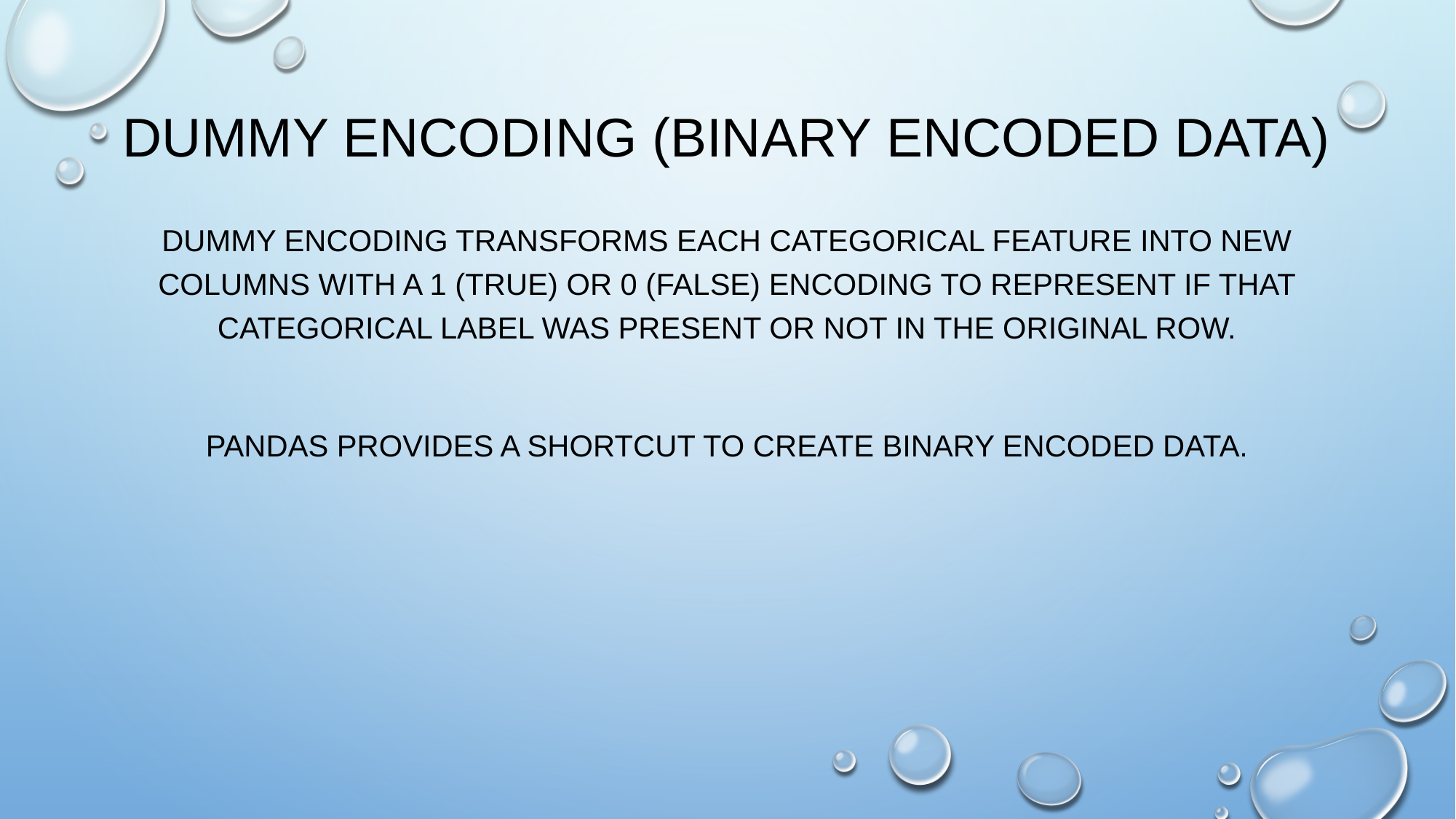

# Dummy Encoding (Binary Encoded Data)
Dummy Encoding transforms each categorical feature into new columns with a 1 (True) or 0 (False) encoding to represent if that categorical label was present or not in the original row.

Pandas provides a shortcut to create Binary Encoded data.